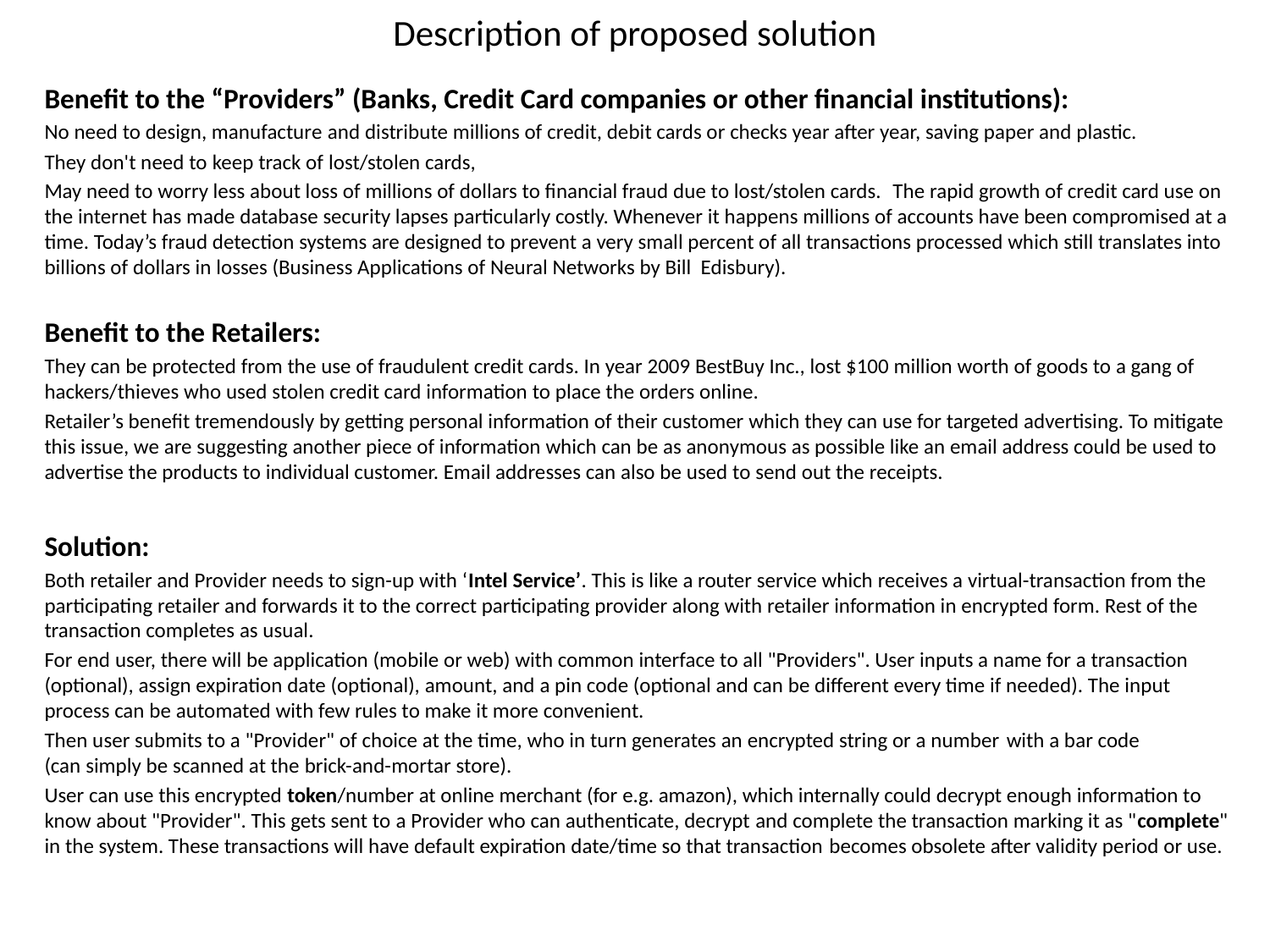

# Description of proposed solution
Benefit to the “Providers” (Banks, Credit Card companies or other financial institutions):
No need to design, manufacture and distribute millions of credit, debit cards or checks year after year, saving paper and plastic.
They don't need to keep track of lost/stolen cards,
May need to worry less about loss of millions of dollars to financial fraud due to lost/stolen cards.  The rapid growth of credit card use on the internet has made database security lapses particularly costly. Whenever it happens millions of accounts have been compromised at a time. Today’s fraud detection systems are designed to prevent a very small percent of all transactions processed which still translates into billions of dollars in losses (Business Applications of Neural Networks by Bill  Edisbury).

Benefit to the Retailers:
They can be protected from the use of fraudulent credit cards. In year 2009 BestBuy Inc., lost $100 million worth of goods to a gang of hackers/thieves who used stolen credit card information to place the orders online.
Retailer’s benefit tremendously by getting personal information of their customer which they can use for targeted advertising. To mitigate this issue, we are suggesting another piece of information which can be as anonymous as possible like an email address could be used to advertise the products to individual customer. Email addresses can also be used to send out the receipts.

Solution:
Both retailer and Provider needs to sign-up with ‘Intel Service’. This is like a router service which receives a virtual-transaction from the participating retailer and forwards it to the correct participating provider along with retailer information in encrypted form. Rest of the transaction completes as usual.
For end user, there will be application (mobile or web) with common interface to all "Providers". User inputs a name for a transaction (optional), assign expiration date (optional), amount, and a pin code (optional and can be different every time if needed). The input process can be automated with few rules to make it more convenient.
Then user submits to a "Provider" of choice at the time, who in turn generates an encrypted string or a number with a bar code (can simply be scanned at the brick-and-mortar store).
User can use this encrypted token/number at online merchant (for e.g. amazon), which internally could decrypt enough information to know about "Provider". This gets sent to a Provider who can authenticate, decrypt and complete the transaction marking it as "complete" in the system. These transactions will have default expiration date/time so that transaction becomes obsolete after validity period or use.